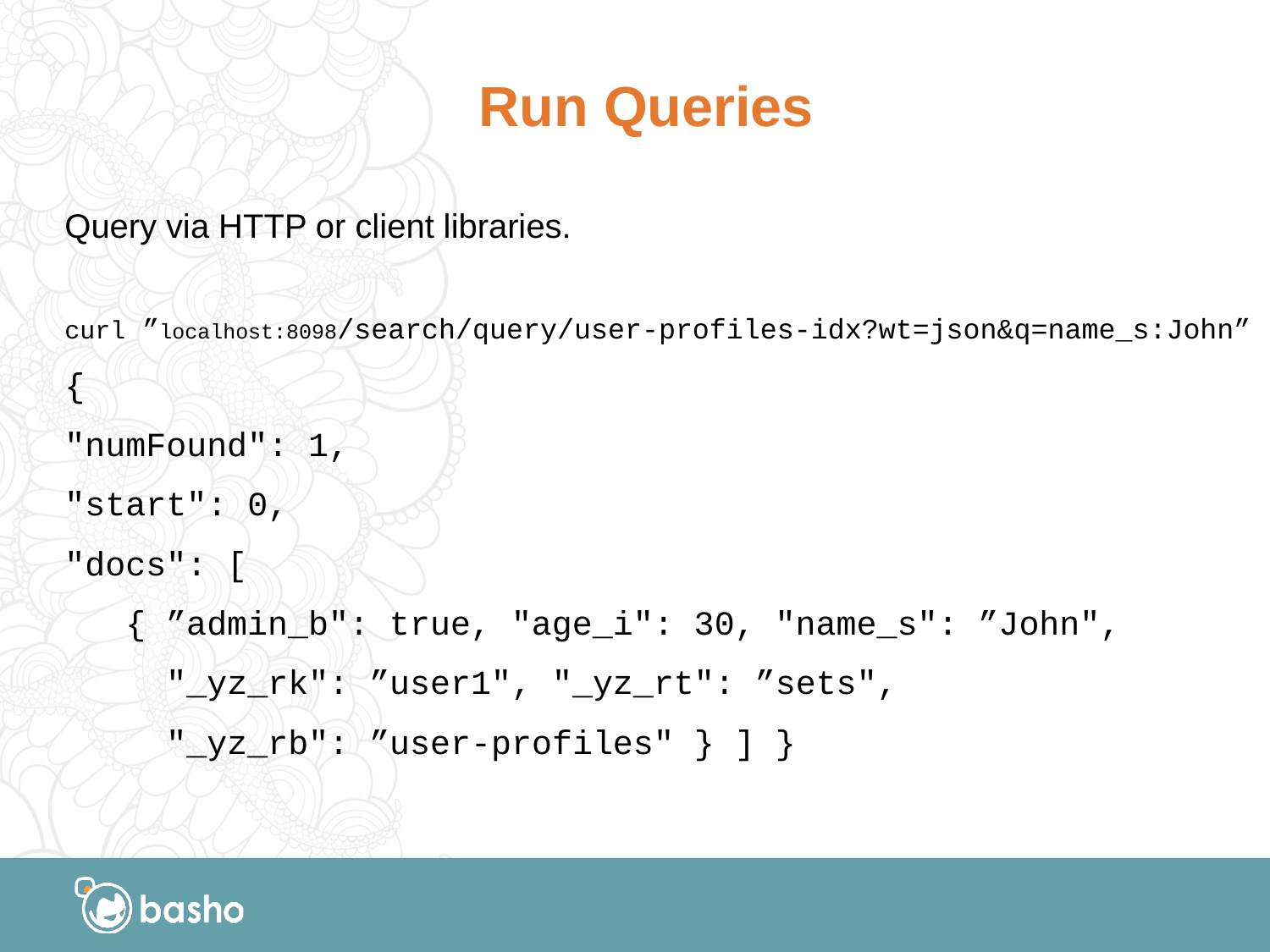

# Run Queries
Query via HTTP or client libraries.

curl ”localhost:8098/search/query/user-profiles-idx?wt=json&q=name_s:John”
{
"numFound": 1,
"start": 0,
"docs": [
   { ”admin_b": true, "age_i": 30, "name_s": ”John",
     "_yz_rk": ”user1", "_yz_rt": ”sets",
     "_yz_rb": ”user-profiles" } ] }